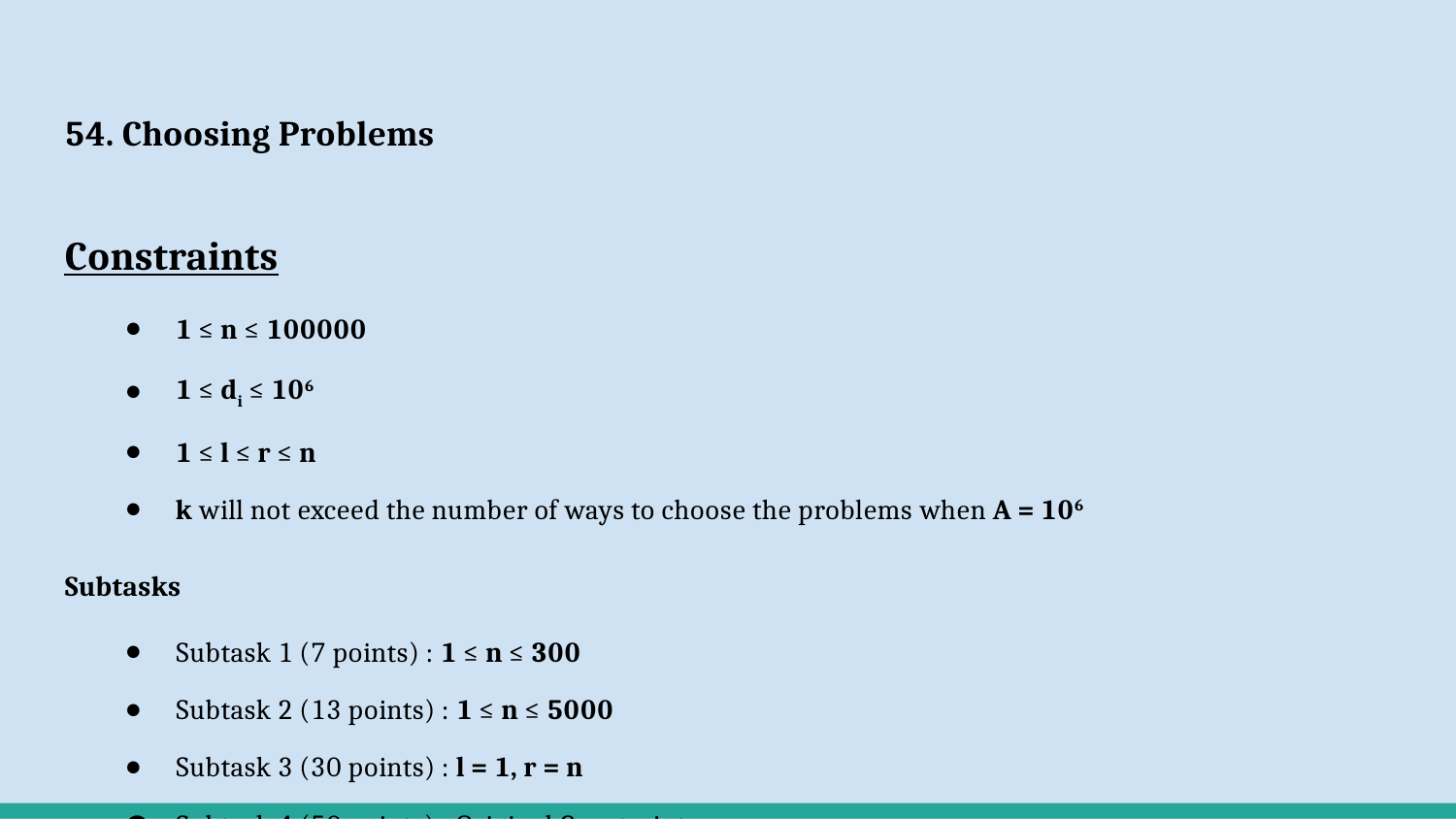

# 54. Choosing Problems
Constraints
1 ≤ n ≤ 100000
1 ≤ di ≤ 106
1 ≤ l ≤ r ≤ n
k will not exceed the number of ways to choose the problems when A = 106
Subtasks
Subtask 1 (7 points) : 1 ≤ n ≤ 300
Subtask 2 (13 points) : 1 ≤ n ≤ 5000
Subtask 3 (30 points) : l = 1, r = n
Subtask 4 (50 points) : Original Constraints